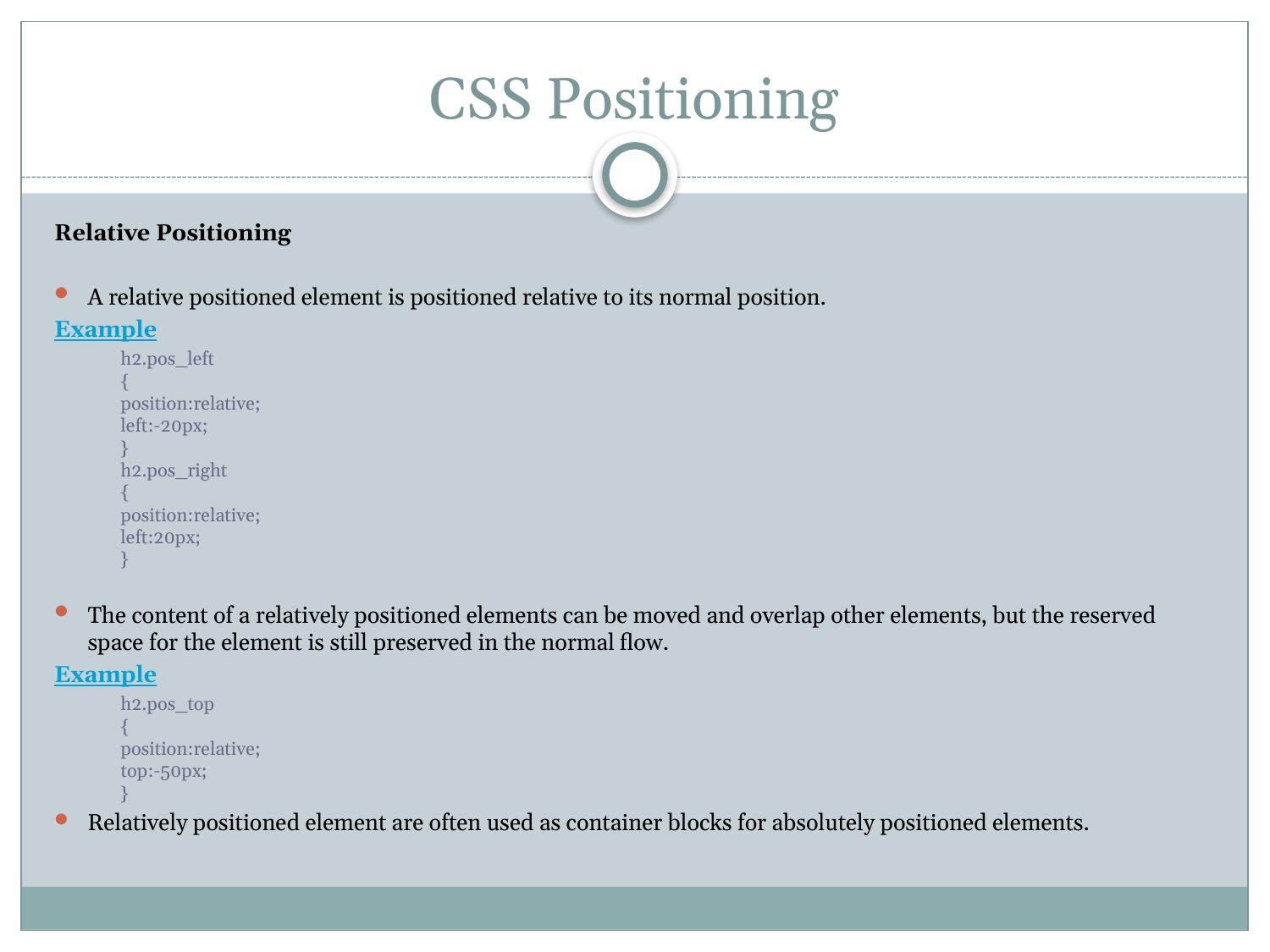

# CSS Positioning
Relative Positioning

A relative positioned element is positioned relative to its normal position.
Example
	h2.pos_left
{
position:relative;
left:-20px;
}
h2.pos_right
{
position:relative;
left:20px;
}

The content of a relatively positioned elements can be moved and overlap other elements, but the reserved space for the element is still preserved in the normal flow.
Example
	h2.pos_top
{
position:relative;
top:-50px;
}
Relatively positioned element are often used as container blocks for absolutely positioned elements.